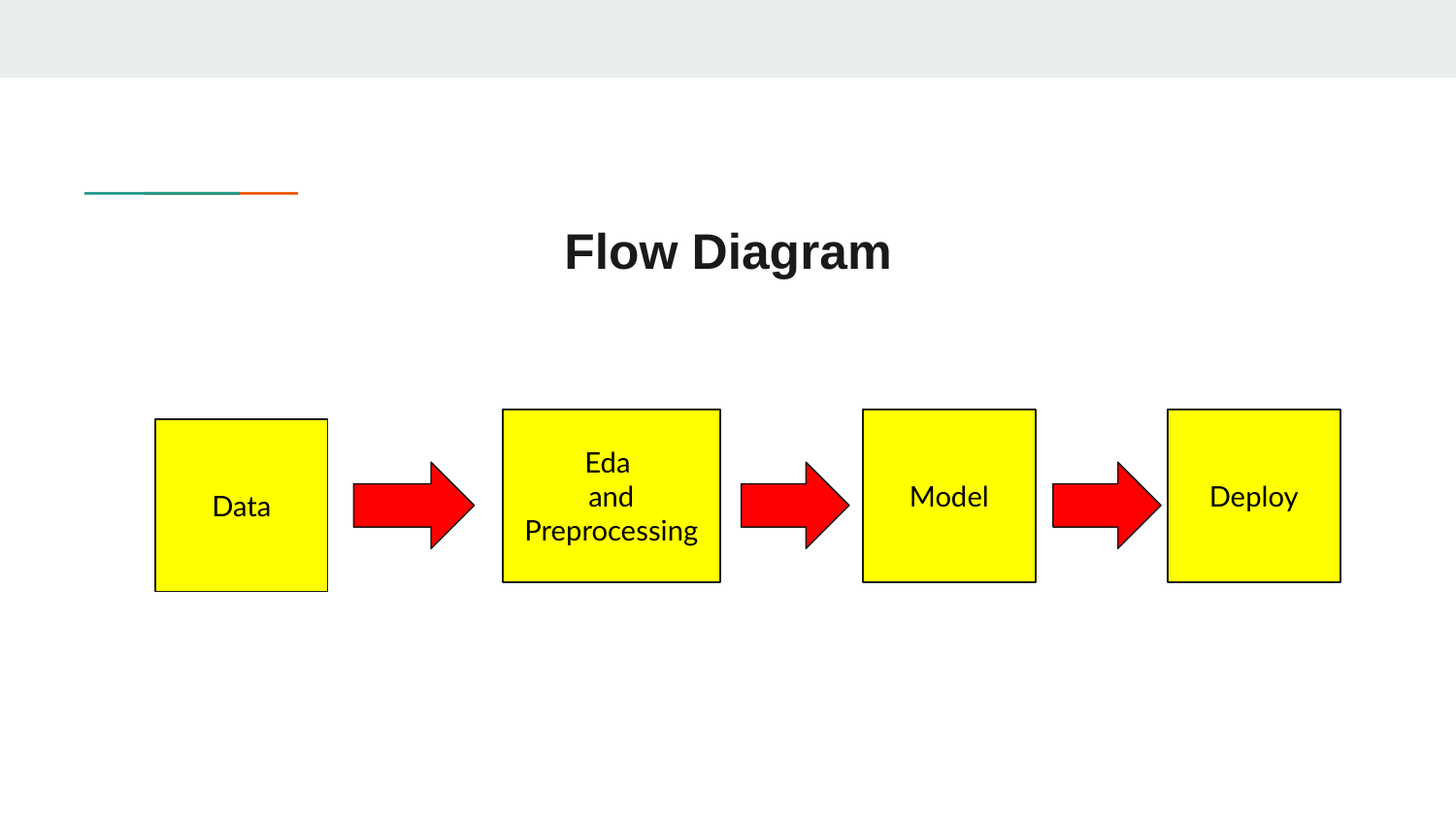

# Flow Diagram

Eda
and Preprocessing
Model
Deploy
Data